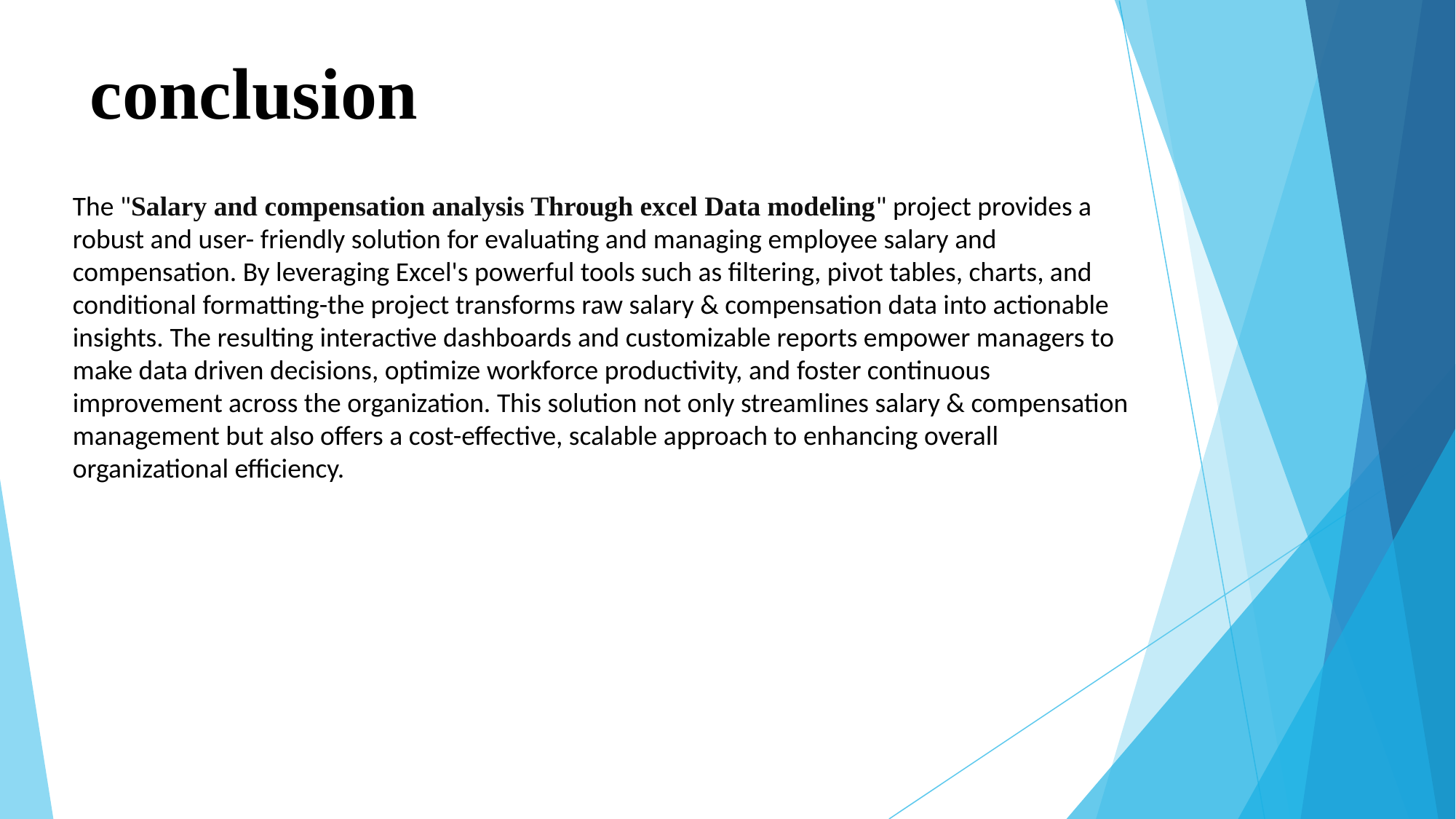

# conclusion
The "Salary and compensation analysis Through excel Data modeling" project provides a robust and user- friendly solution for evaluating and managing employee salary and compensation. By leveraging Excel's powerful tools such as filtering, pivot tables, charts, and conditional formatting-the project transforms raw salary & compensation data into actionable insights. The resulting interactive dashboards and customizable reports empower managers to make data driven decisions, optimize workforce productivity, and foster continuous improvement across the organization. This solution not only streamlines salary & compensation management but also offers a cost-effective, scalable approach to enhancing overall organizational efficiency.